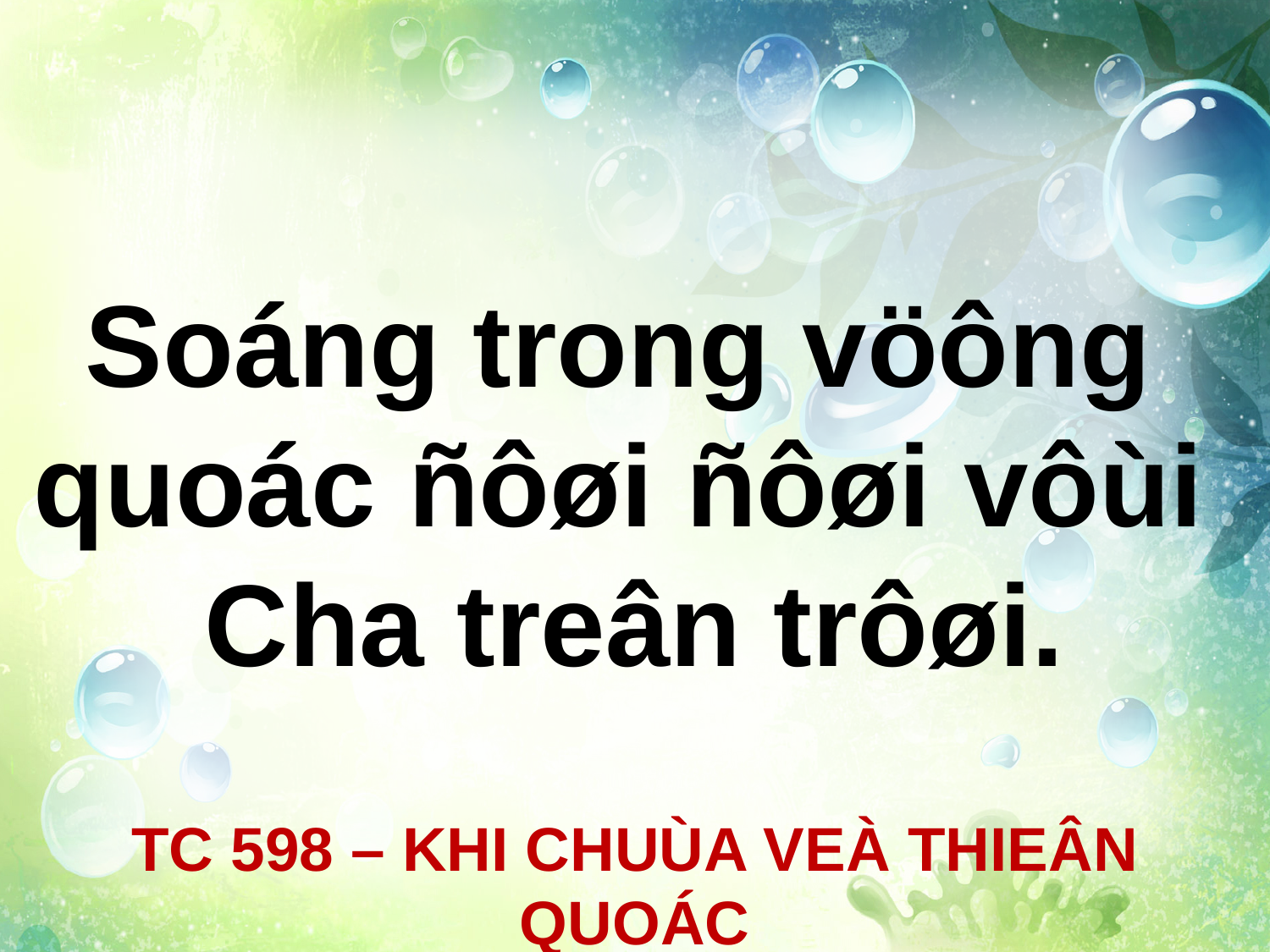

Soáng trong vöông
quoác ñôøi ñôøi vôùi
Cha treân trôøi.
TC 598 – KHI CHUÙA VEÀ THIEÂN QUOÁC